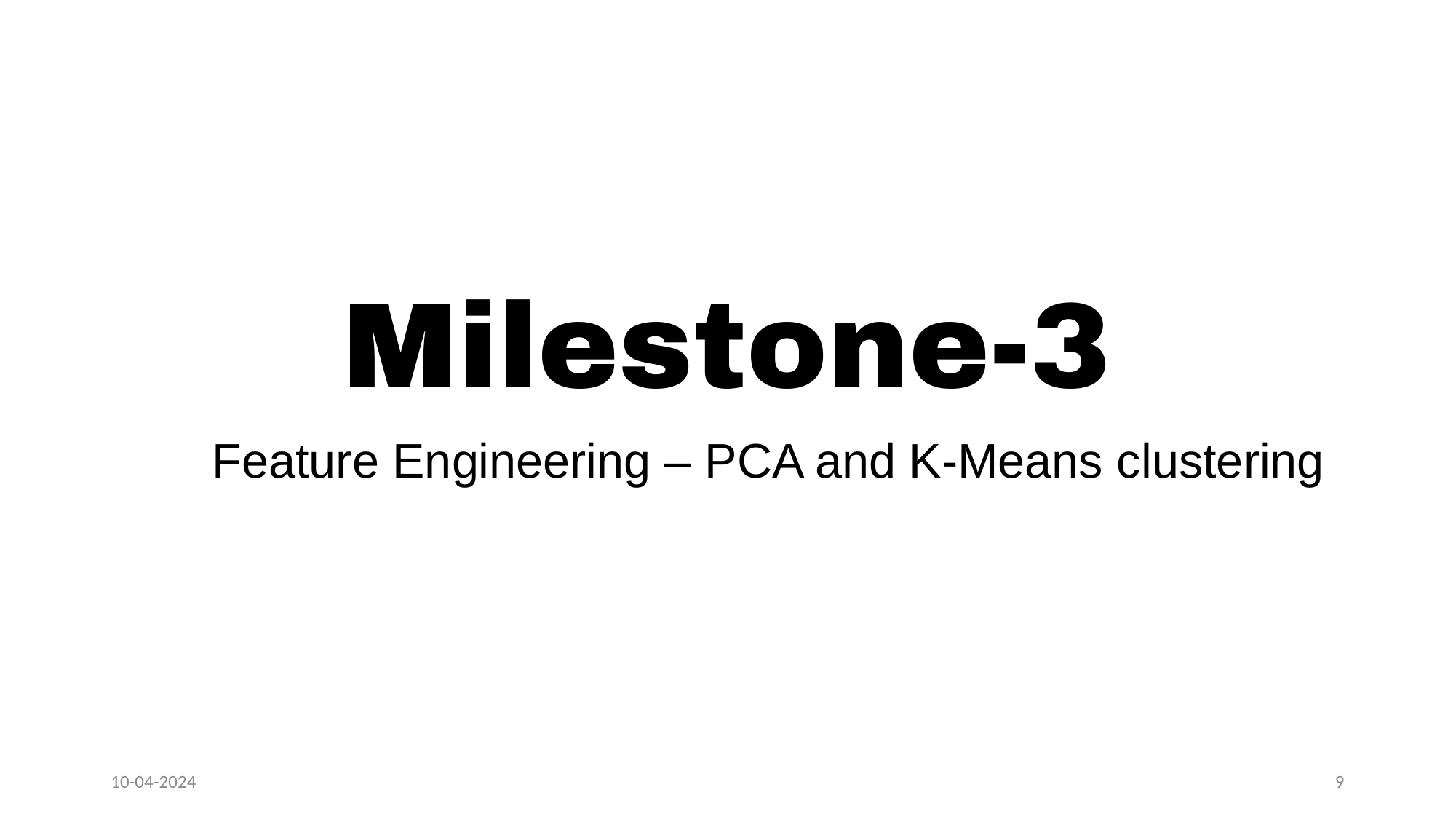

# Milestone-3
Feature Engineering – PCA and K-Means clustering

10-04-2024
9